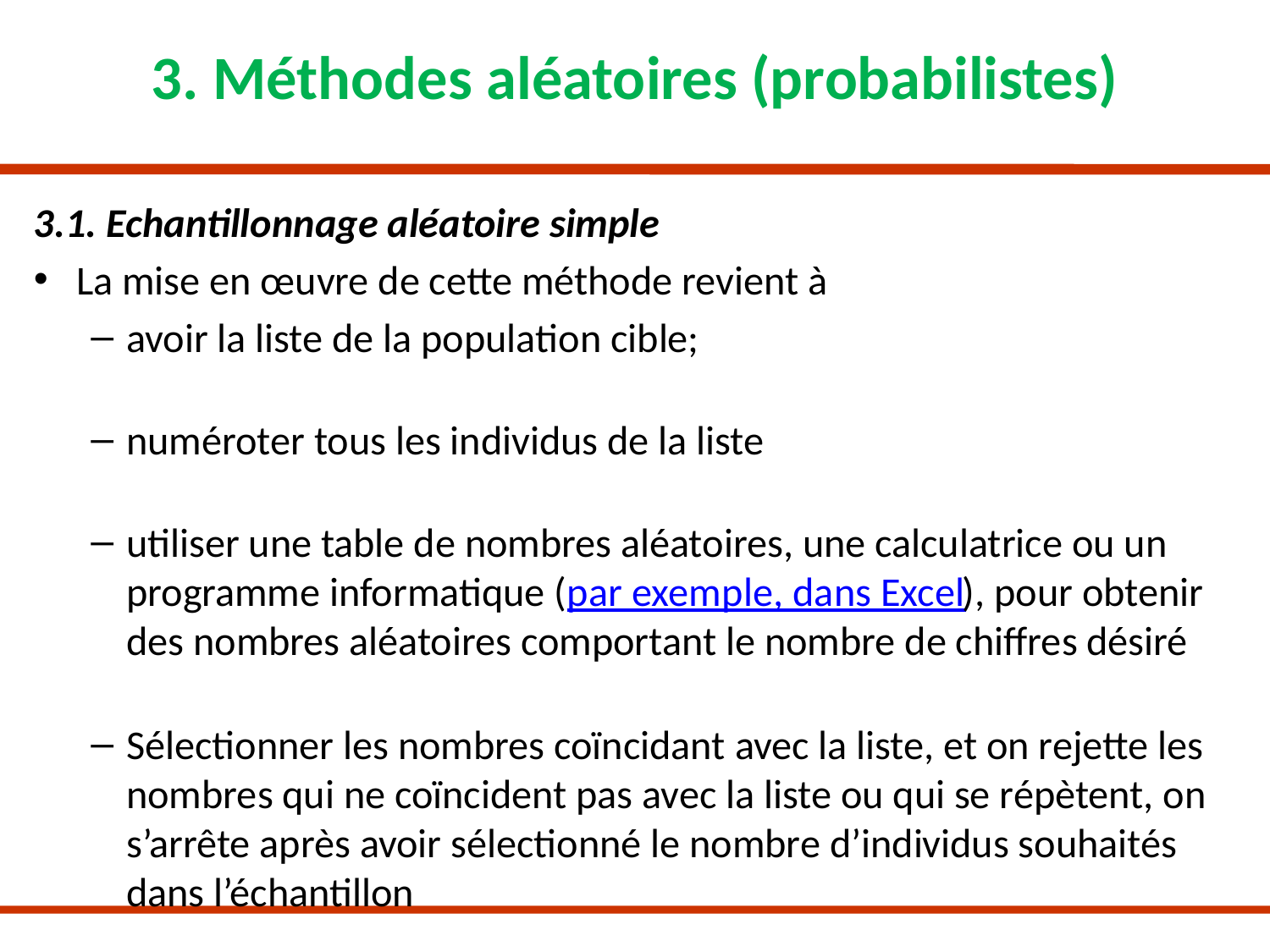

# 3. Méthodes aléatoires (probabilistes)
3.1. Echantillonnage aléatoire simple
La mise en œuvre de cette méthode revient à
avoir la liste de la population cible;

numéroter tous les individus de la liste

utiliser une table de nombres aléatoires, une calculatrice ou un programme informatique (par exemple, dans Excel), pour obtenir des nombres aléatoires comportant le nombre de chiffres désiré

Sélectionner les nombres coïncidant avec la liste, et on rejette les nombres qui ne coïncident pas avec la liste ou qui se répètent, on s’arrête après avoir sélectionné le nombre d’individus souhaités dans l’échantillon